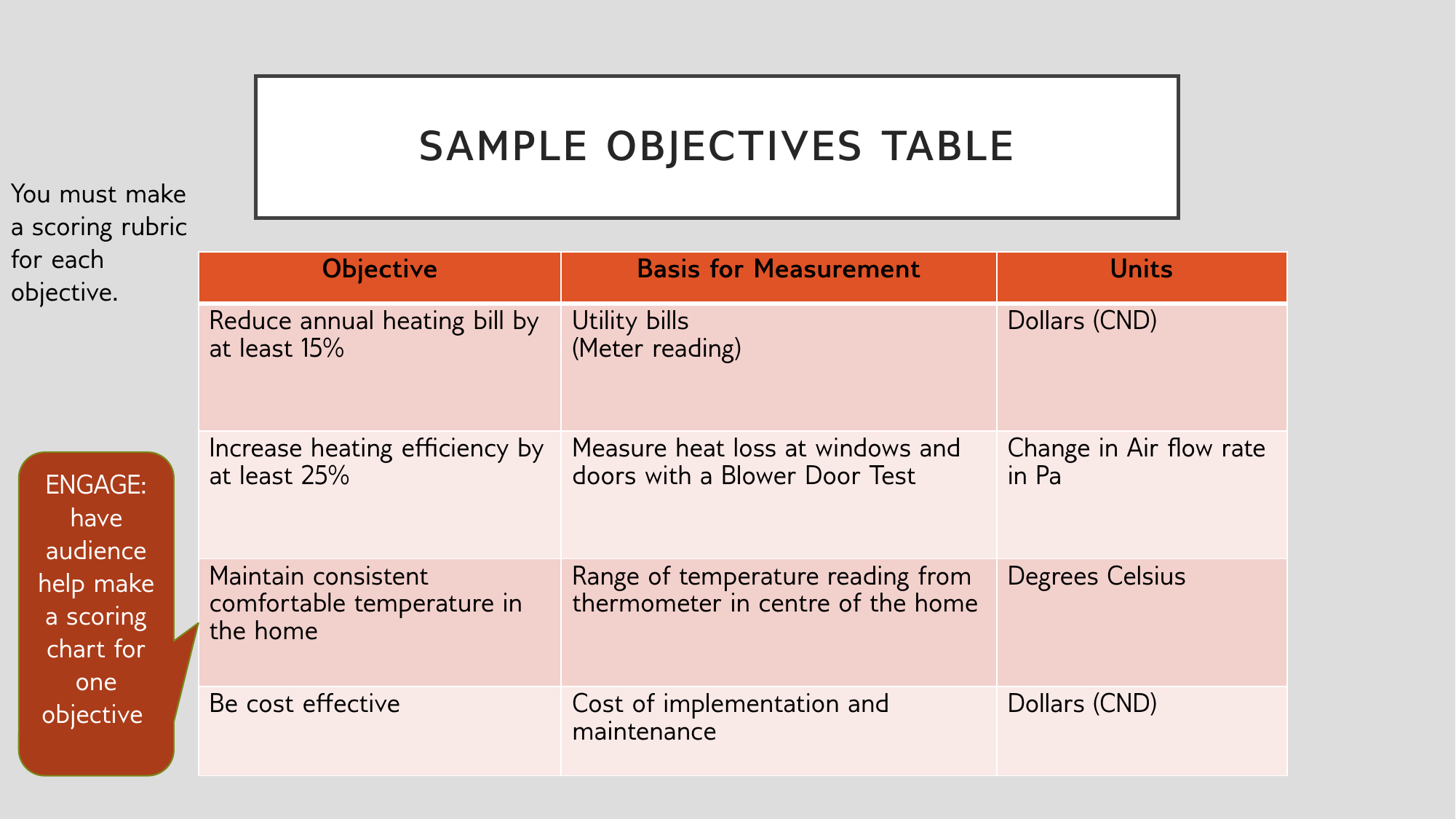

# Sample Objectives Table
You must make  a scoring rubric for each objective.
| Objective | Basis for Measurement | Units |
| --- | --- | --- |
| Reduce annual heating bill by at least 15% | Utility bills (Meter reading) | Dollars (CND) |
| Increase heating efficiency by at least 25% | Measure heat loss at windows and doors with a Blower Door Test | Change in Air flow rate in Pa |
| Maintain consistent comfortable temperature in the home | Range of temperature reading from thermometer in centre of the home | Degrees Celsius |
| Be cost effective | Cost of implementation and maintenance | Dollars (CND) |
ENGAGE: have audience help make a scoring chart for one objective